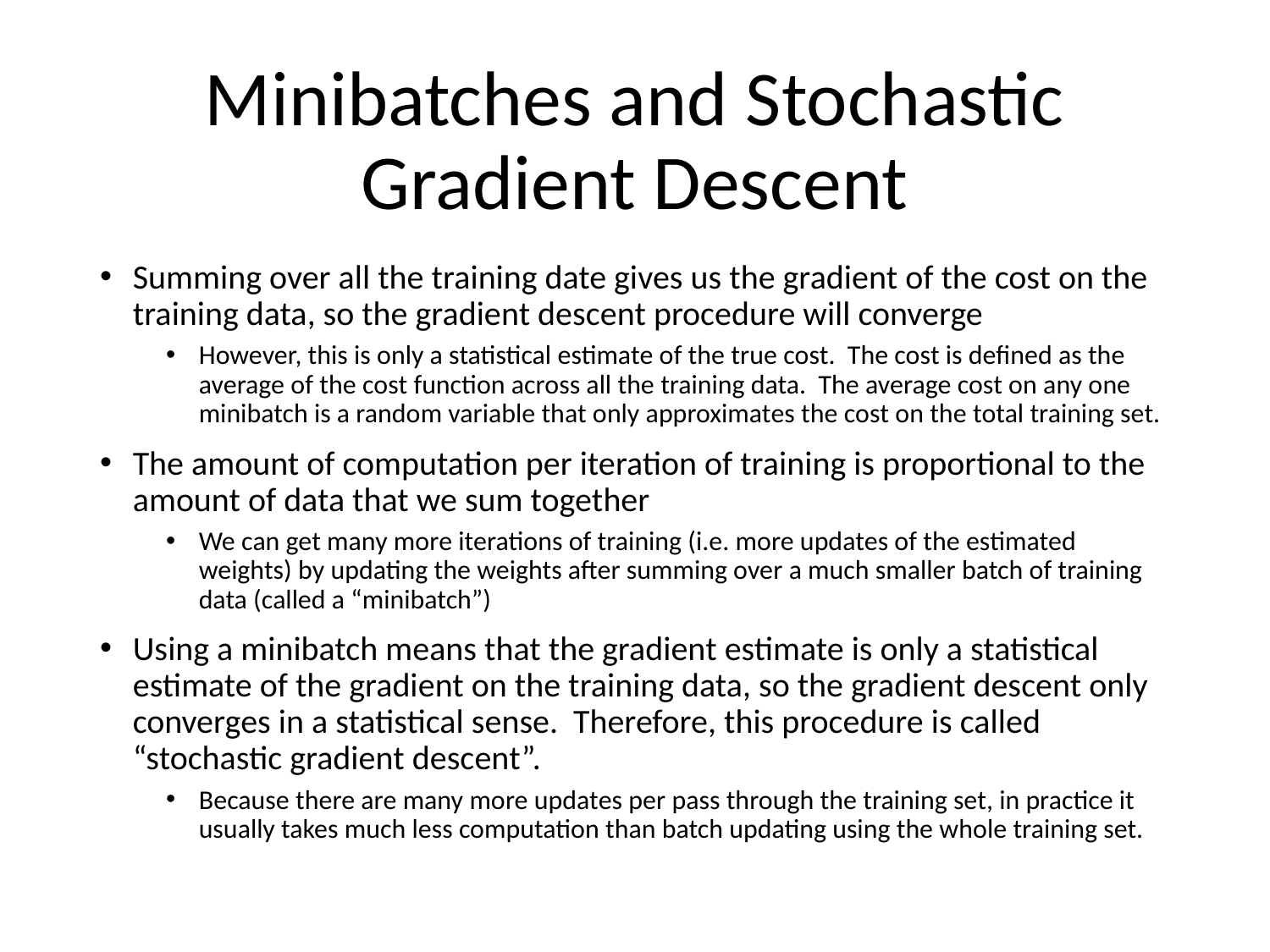

# Minibatches and Stochastic Gradient Descent
Summing over all the training date gives us the gradient of the cost on the training data, so the gradient descent procedure will converge
However, this is only a statistical estimate of the true cost.  The cost is defined as the average of the cost function across all the training data.  The average cost on any one minibatch is a random variable that only approximates the cost on the total training set.
The amount of computation per iteration of training is proportional to the amount of data that we sum together
We can get many more iterations of training (i.e. more updates of the estimated weights) by updating the weights after summing over a much smaller batch of training data (called a “minibatch”)
Using a minibatch means that the gradient estimate is only a statistical estimate of the gradient on the training data, so the gradient descent only converges in a statistical sense.  Therefore, this procedure is called “stochastic gradient descent”.
Because there are many more updates per pass through the training set, in practice it usually takes much less computation than batch updating using the whole training set.